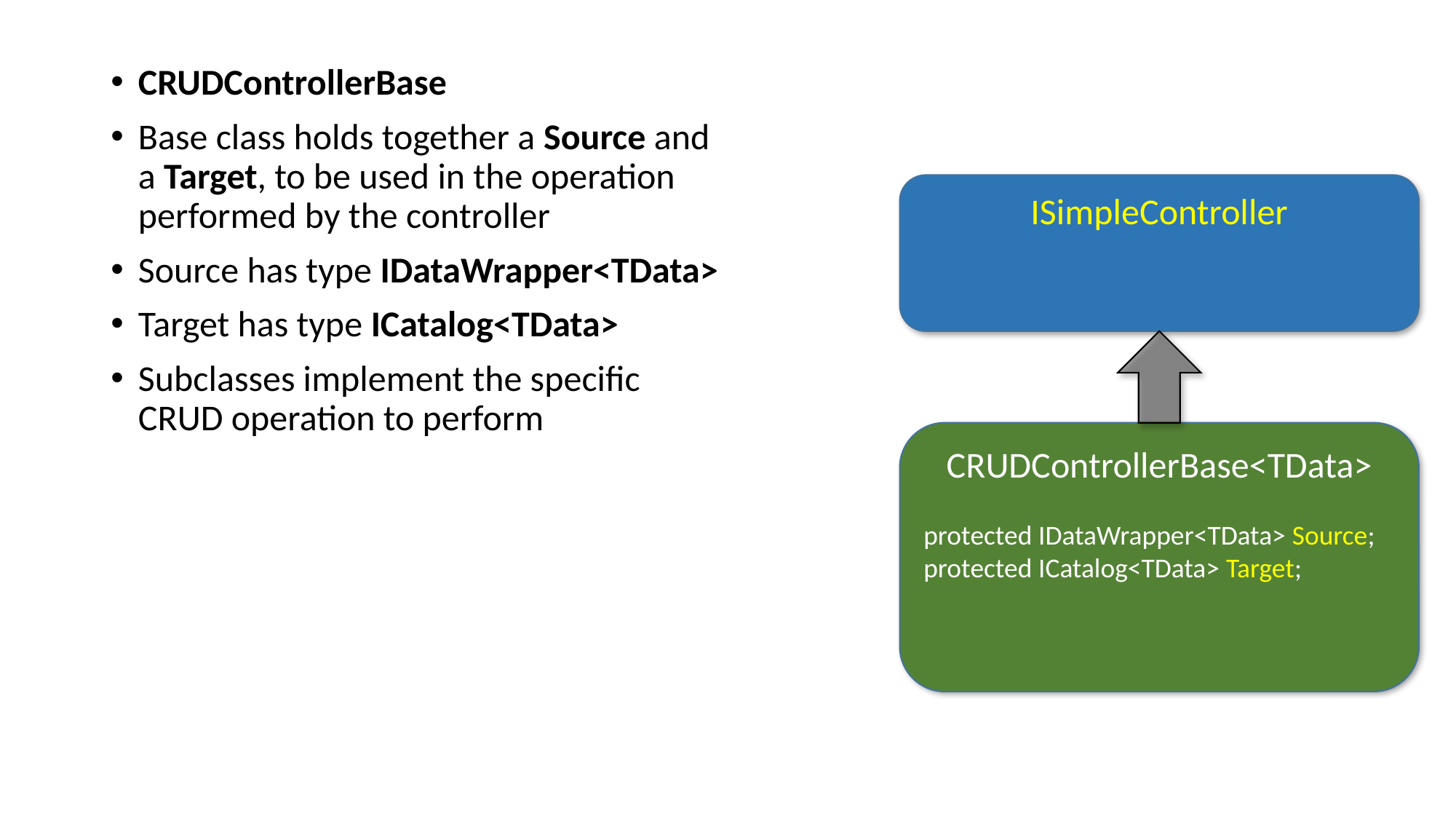

CRUDControllerBase
Base class holds together a Source and a Target, to be used in the operation performed by the controller
Source has type IDataWrapper<TData>
Target has type ICatalog<TData>
Subclasses implement the specific CRUD operation to perform
ISimpleController

CRUDControllerBase<TData>

protected IDataWrapper<TData> Source;
protected ICatalog<TData> Target;